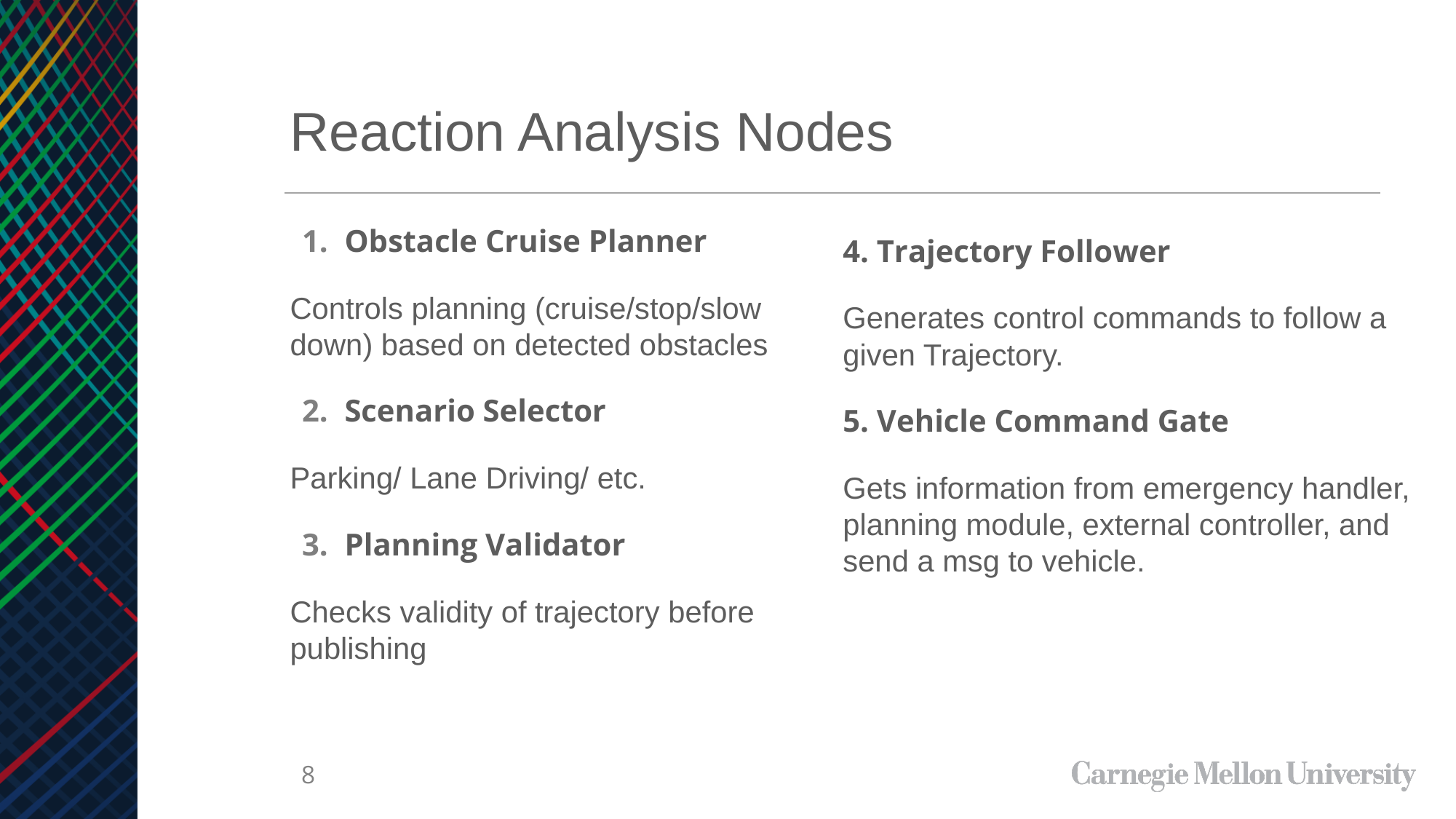

Reaction Analysis Nodes
Obstacle Cruise Planner
Controls planning (cruise/stop/slow down) based on detected obstacles
Scenario Selector
Parking/ Lane Driving/ etc.
Planning Validator
Checks validity of trajectory before publishing
4. Trajectory Follower
Generates control commands to follow a given Trajectory.
5. Vehicle Command Gate
Gets information from emergency handler, planning module, external controller, and send a msg to vehicle.
8